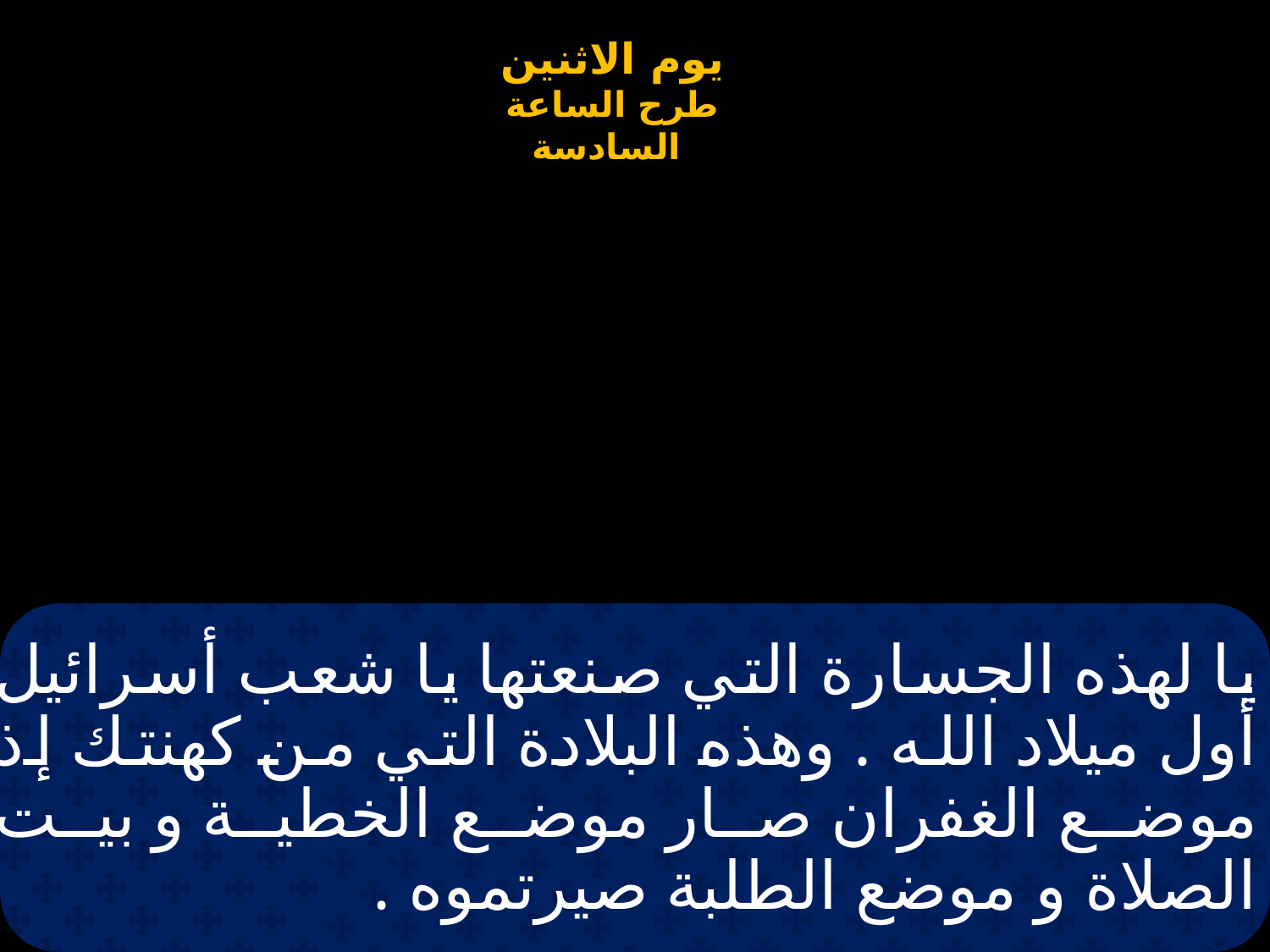

# يا لهذه الجسارة التي صنعتها يا شعب أسرائيل أول ميلاد الله . وهذه البلادة التي من كهنتك إذ موضع الغفران صار موضع الخطية و بيت الصلاة و موضع الطلبة صيرتموه .